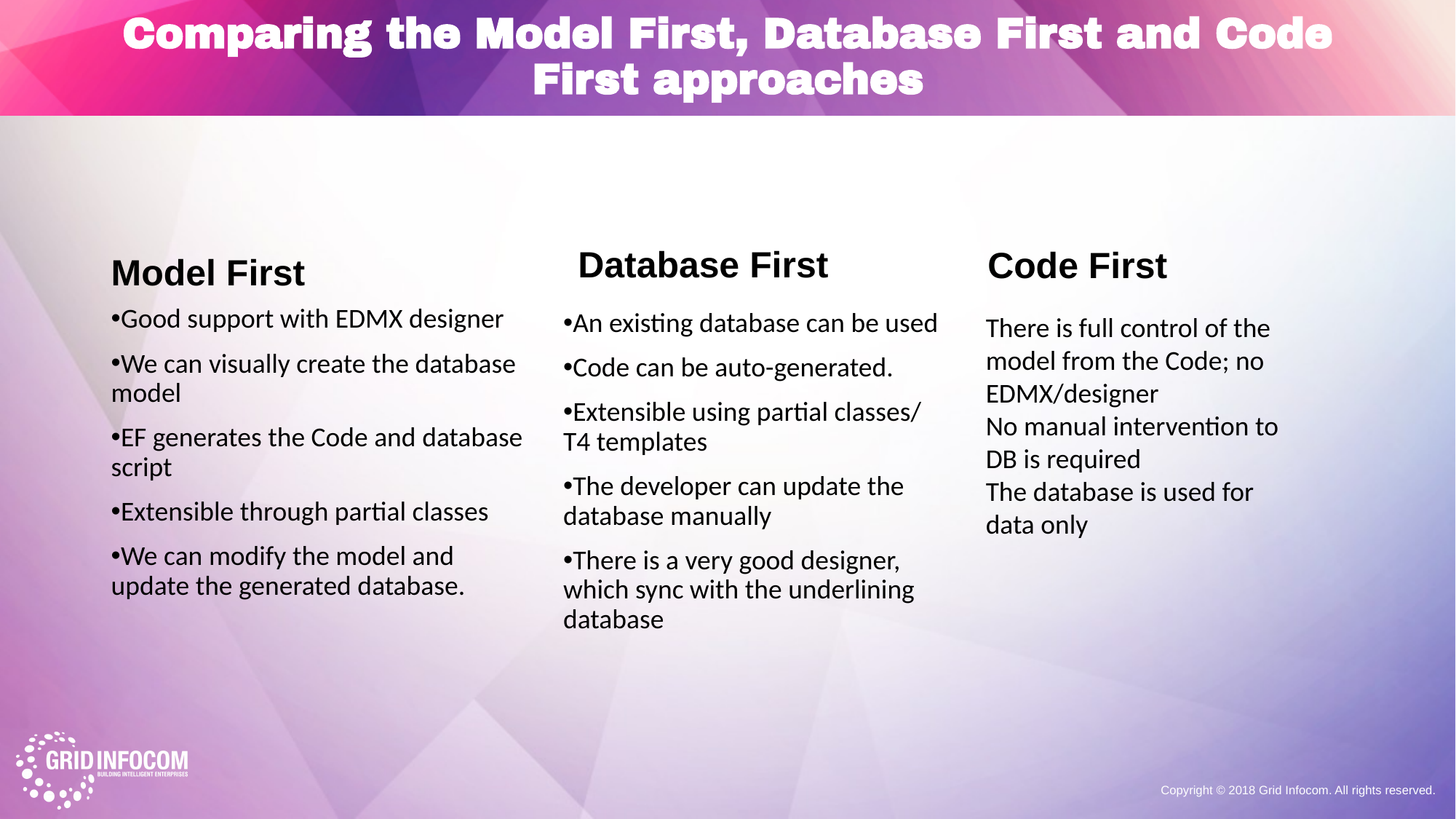

# Comparing the Model First, Database First and Code First approaches
Code First
Model First
Database First

Good support with EDMX designer
We can visually create the database model
EF generates the Code and database script
Extensible through partial classes
We can modify the model and update the generated database.

An existing database can be used
Code can be auto-generated.
Extensible using partial classes/ T4 templates
The developer can update the database manually
There is a very good designer, which sync with the underlining database
There is full control of the model from the Code; no EDMX/designer
No manual intervention to DB is required
The database is used for data only